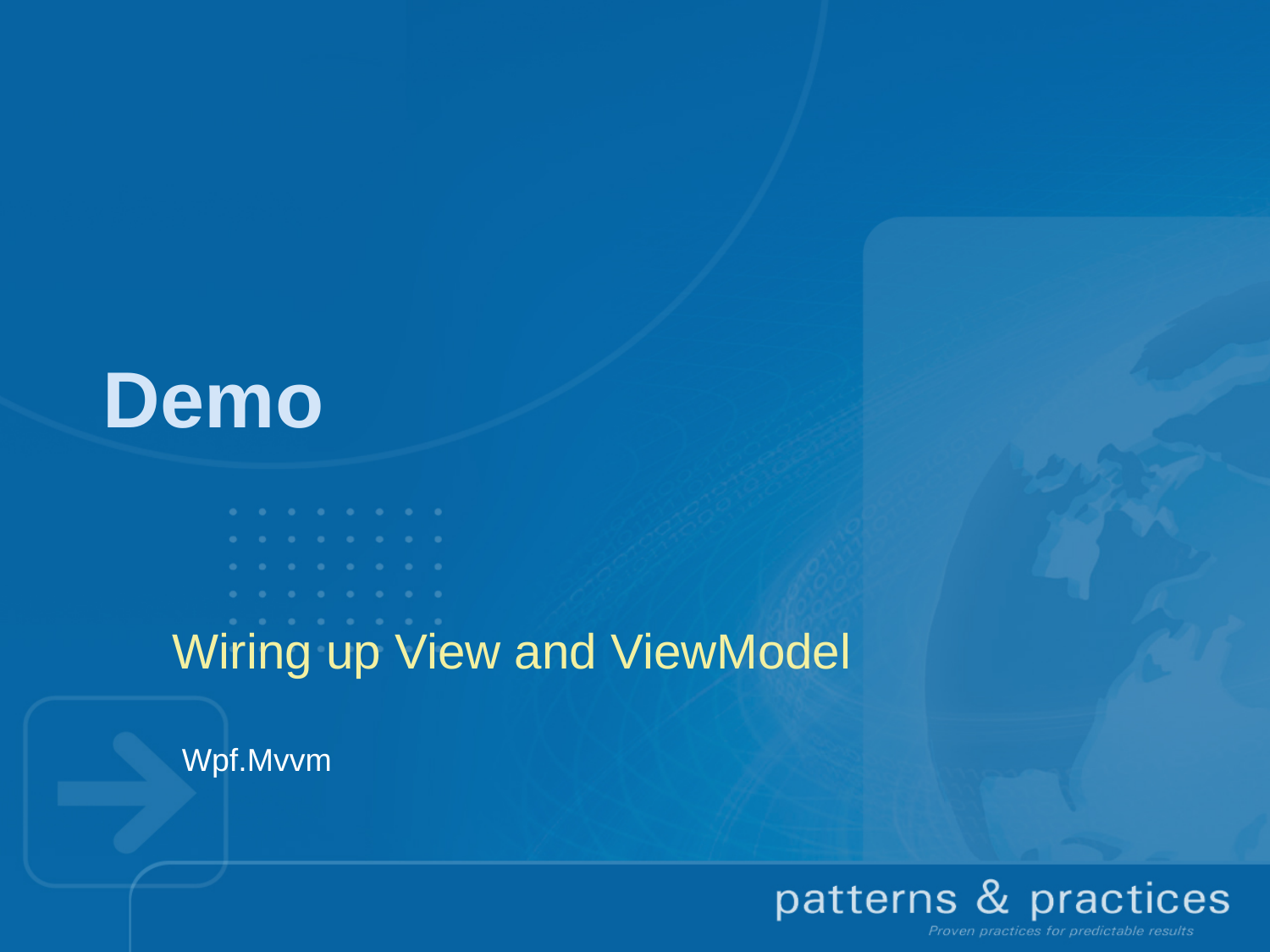

# Demo
Wiring up View and ViewModel
Wpf.Mvvm